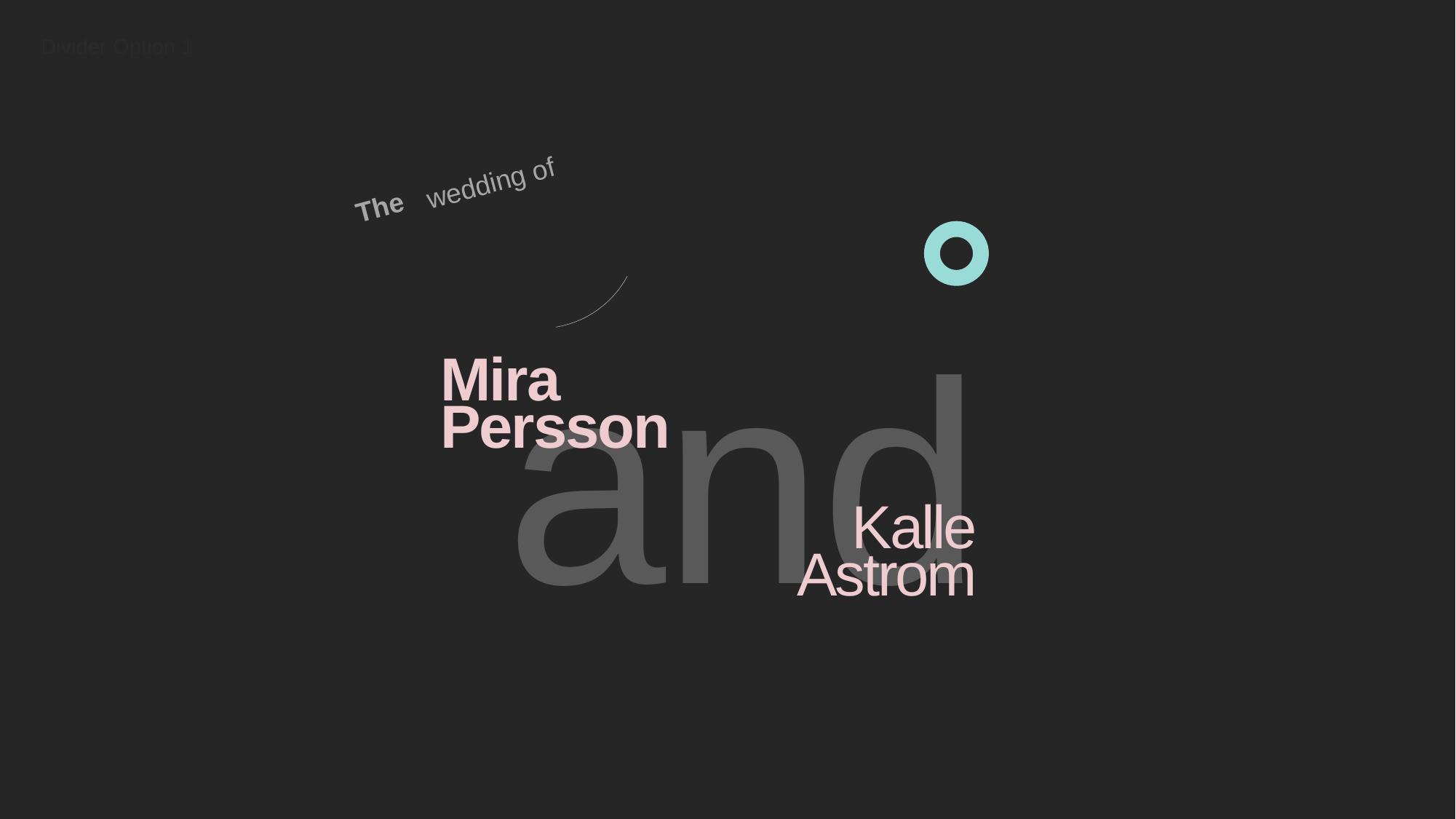

# Divider Option 1
wedding of
The
and
Mira Persson
Kalle
Astrom